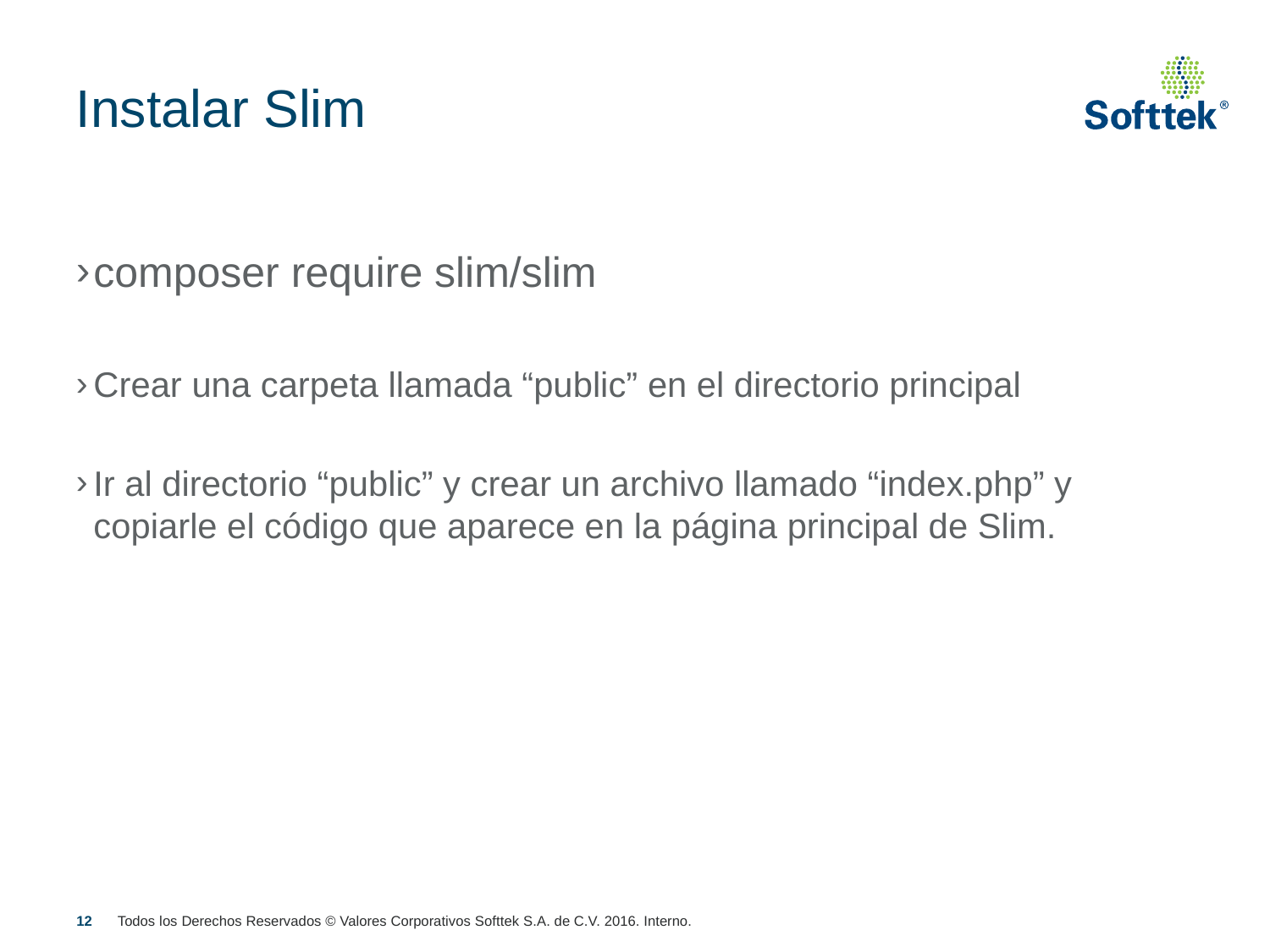

Instalar Slim

composer require slim/slim

Crear una carpeta llamada “public” en el directorio principal

Ir al directorio “public” y crear un archivo llamado “index.php” y copiarle el código que aparece en la página principal de Slim.

12